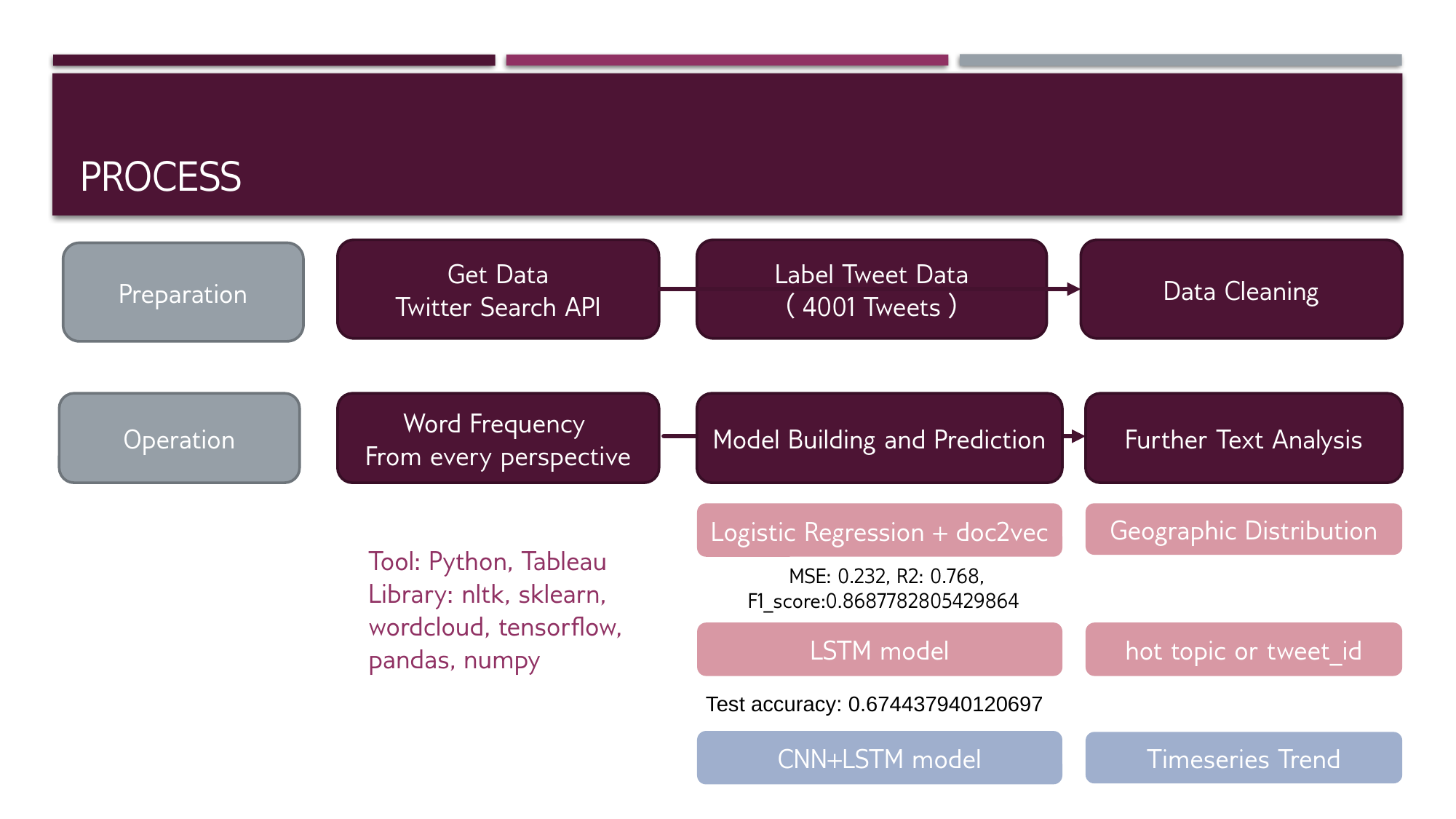

# Process
Get Data
Twitter Search API
Label Tweet Data
（4001 Tweets）
Data Cleaning
Preparation
Operation
Word Frequency
From every perspective
Further Text Analysis
Model Building and Prediction
Logistic Regression + doc2vec
Geographic Distribution
Tool: Python, Tableau
Library: nltk, sklearn, wordcloud, tensorflow, pandas, numpy
MSE: 0.232, R2: 0.768, F1_score:0.8687782805429864
LSTM model
hot topic or tweet_id
Test accuracy: 0.674437940120697
CNN+LSTM model
Timeseries Trend